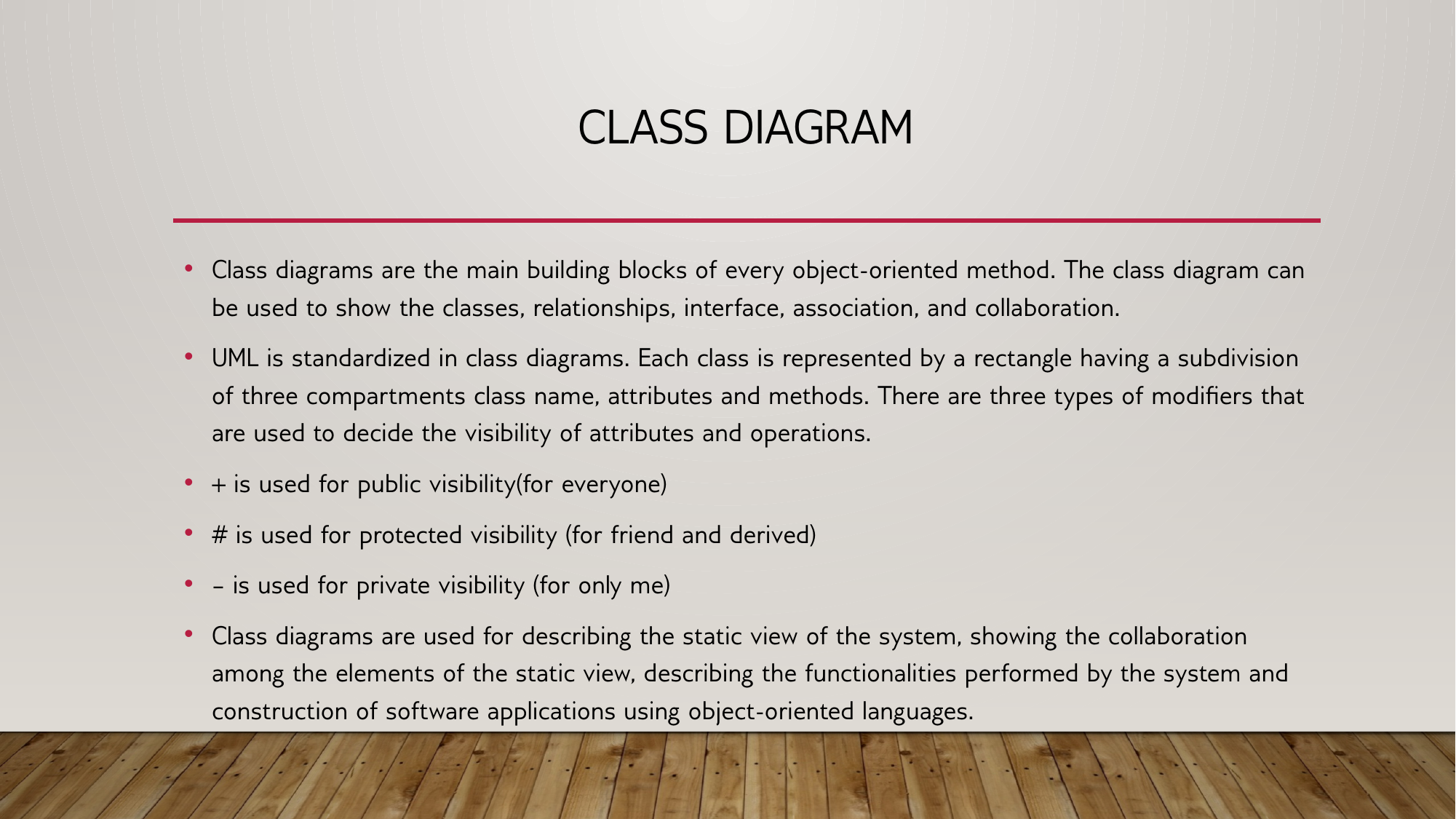

# Class diagram
Class diagrams are the main building blocks of every object-oriented method. The class diagram can be used to show the classes, relationships, interface, association, and collaboration.
UML is standardized in class diagrams. Each class is represented by a rectangle having a subdivision of three compartments class name, attributes and methods. There are three types of modifiers that are used to decide the visibility of attributes and operations.
+ is used for public visibility(for everyone)
# is used for protected visibility (for friend and derived)
– is used for private visibility (for only me)
Class diagrams are used for describing the static view of the system, showing the collaboration among the elements of the static view, describing the functionalities performed by the system and construction of software applications using object-oriented languages.